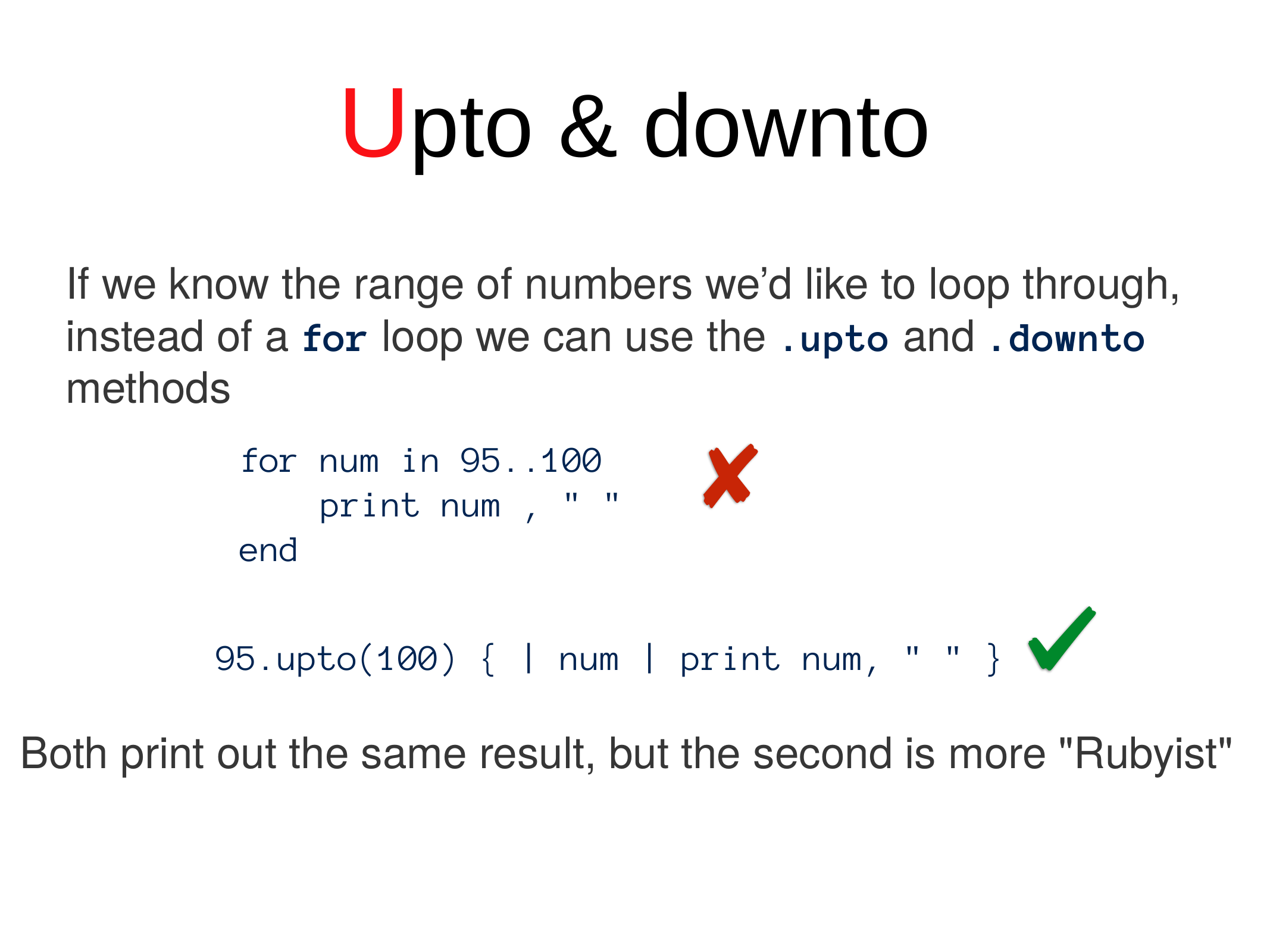

Upto & downto
If we know the range of numbers we’d like to loop through, instead of a for loop we can use the .upto and .downto methods
for num in 95..100
    print num , " "
end

95.upto(100) { | num | print num, " " }
Both print out the same result, but the second is more "Rubyist"